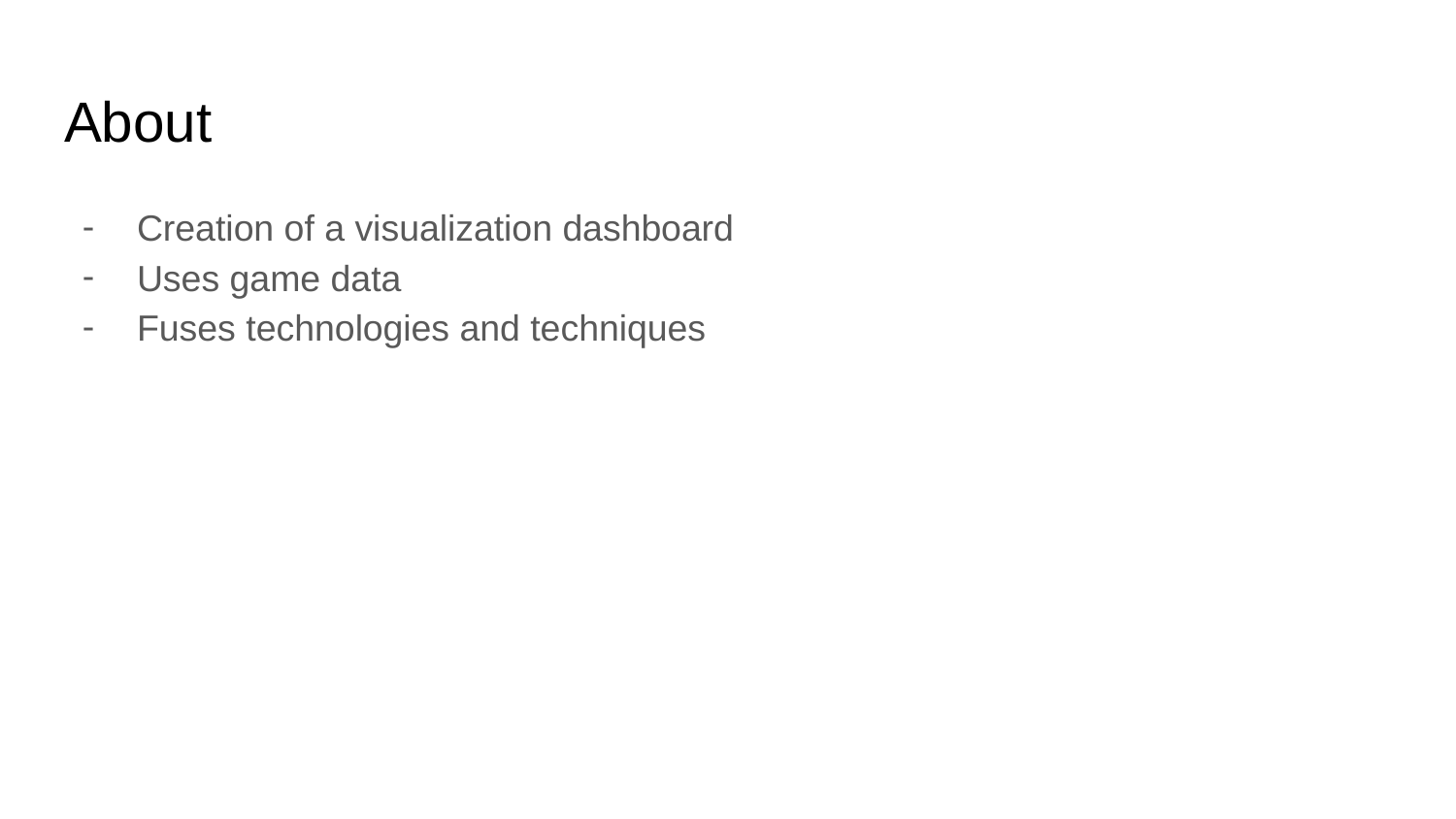

# About
Creation of a visualization dashboard
Uses game data
Fuses technologies and techniques